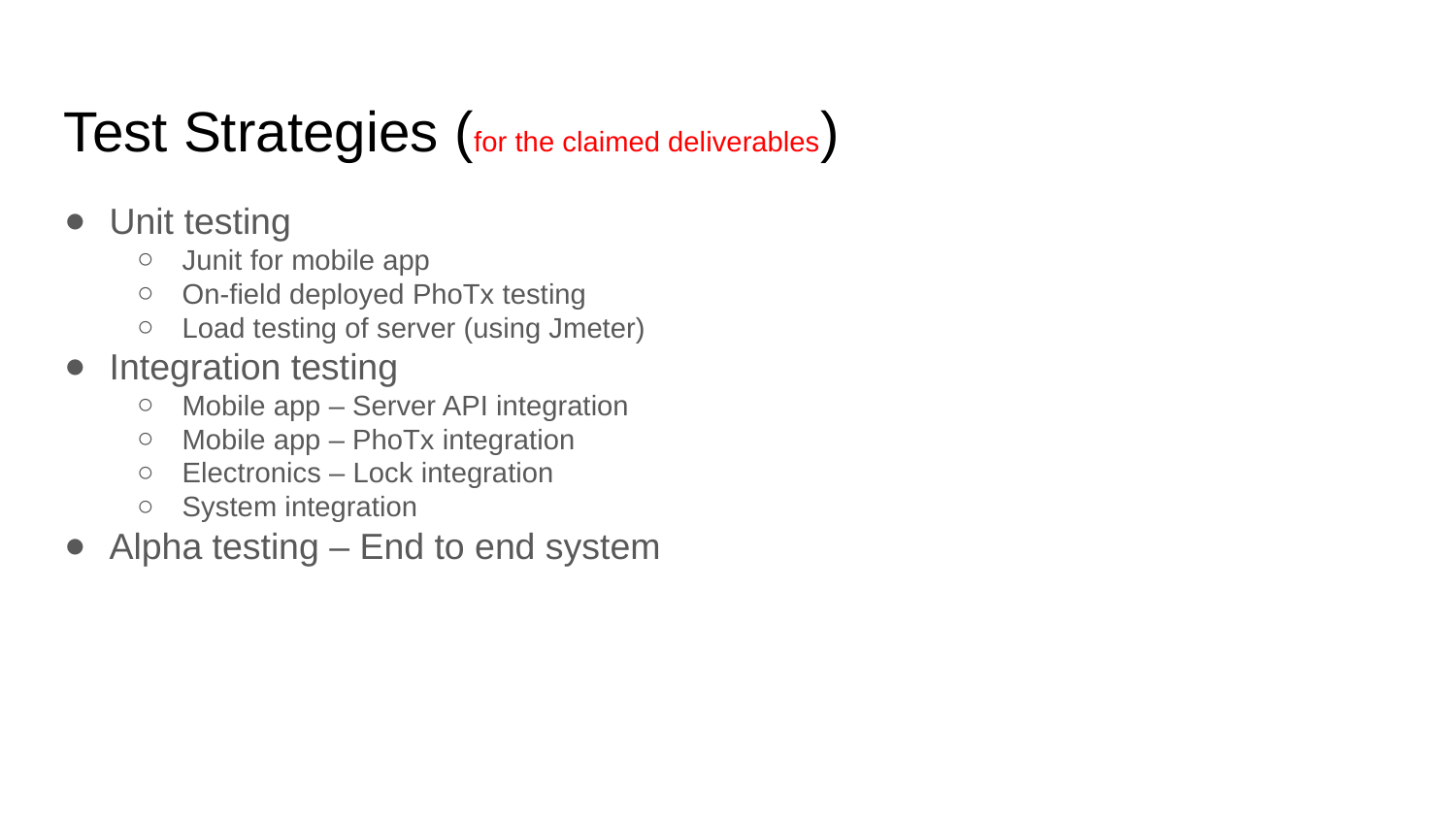

Test Strategies (for the claimed deliverables)
Unit testing
Junit for mobile app
On-field deployed PhoTx testing
Load testing of server (using Jmeter)
Integration testing
Mobile app – Server API integration
Mobile app – PhoTx integration
Electronics – Lock integration
System integration
Alpha testing – End to end system